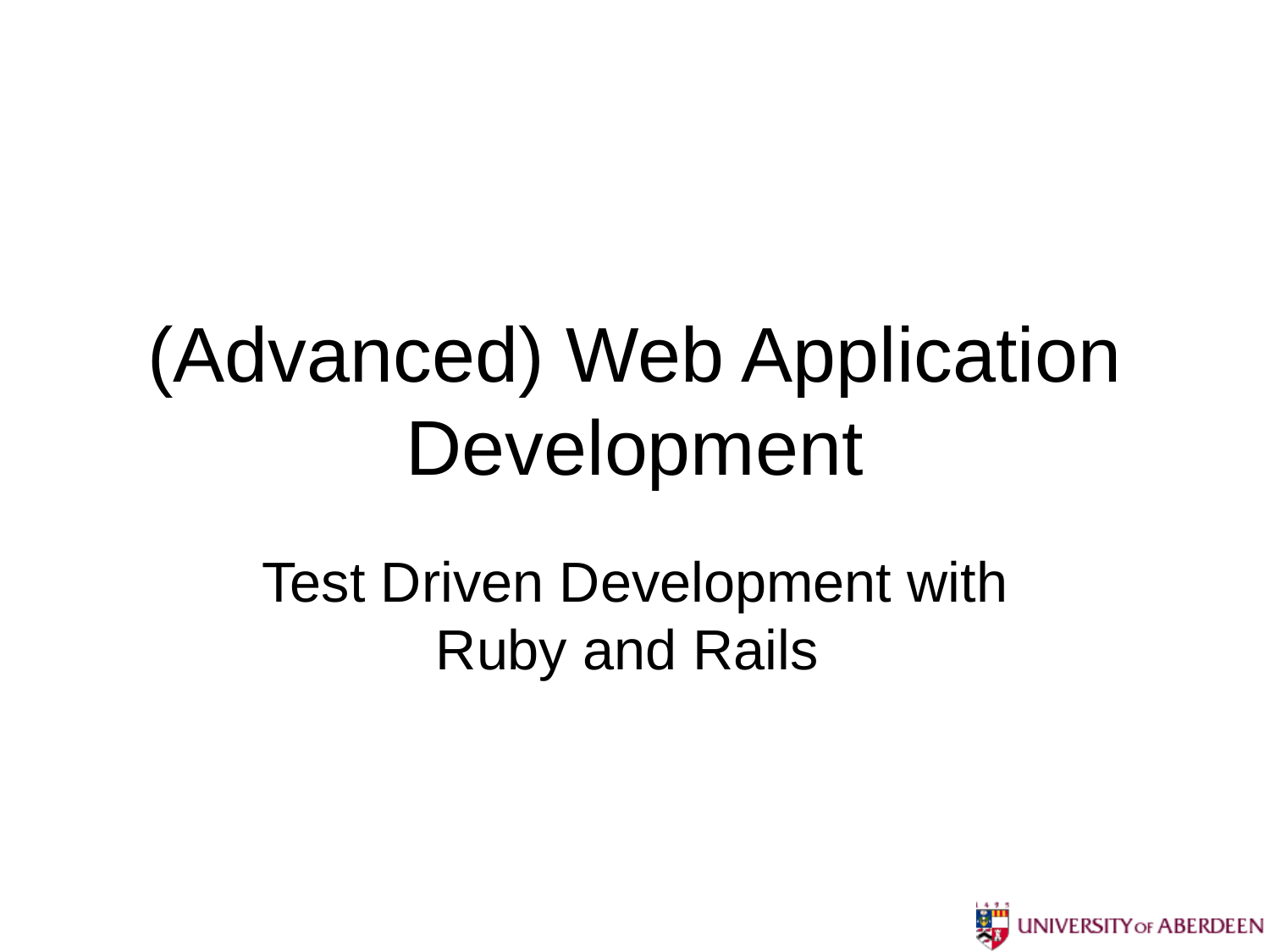

# (Advanced) Web Application Development
Test Driven Development with Ruby and Rails